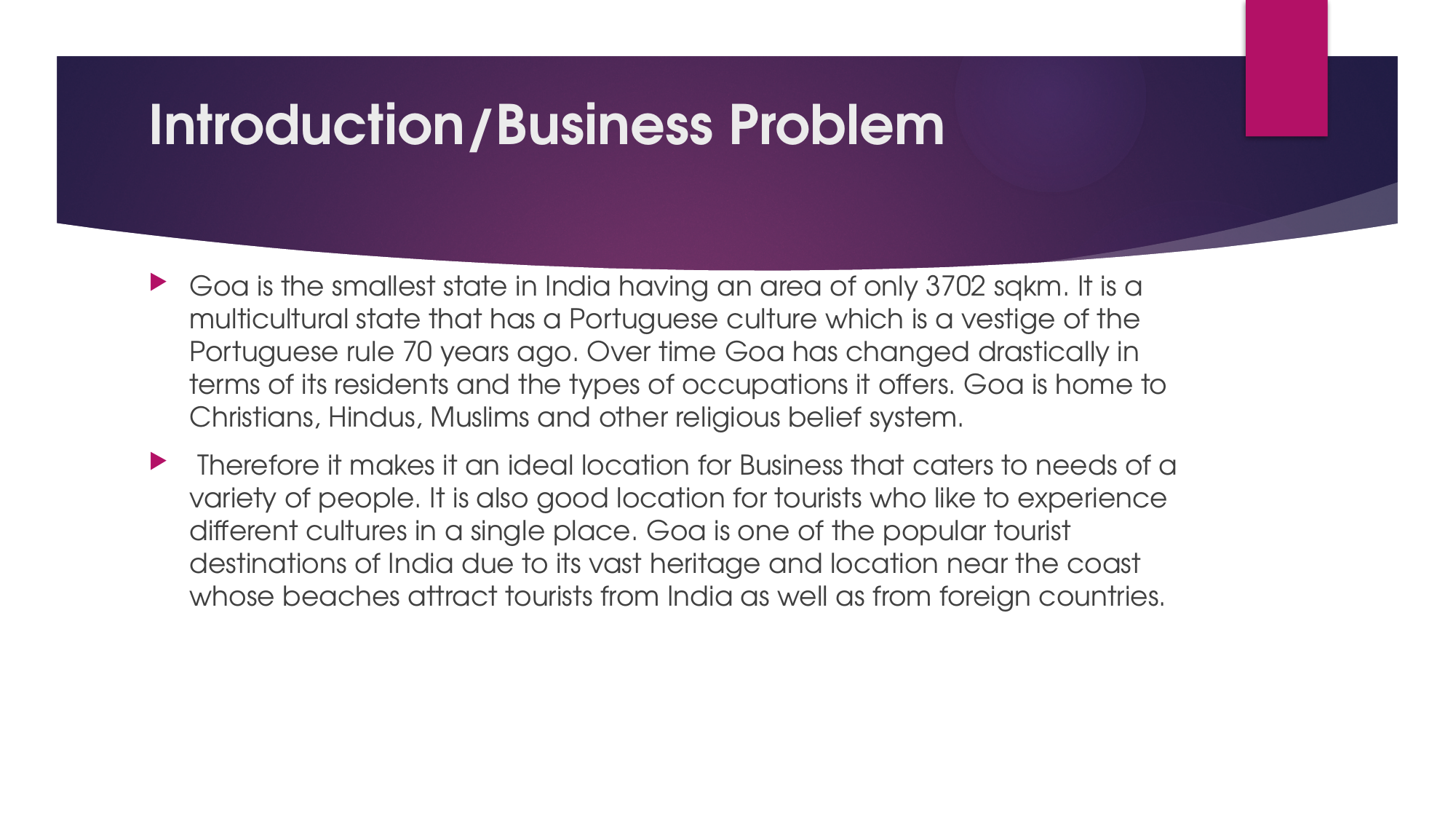

# Introduction/Business Problem
Goa is the smallest state in India having an area of only 3702 sqkm. It is a multicultural state that has a Portuguese culture which is a vestige of the Portuguese rule 70 years ago. Over time Goa has changed drastically in terms of its residents and the types of occupations it offers. Goa is home to Christians, Hindus, Muslims and other religious belief system.
 Therefore it makes it an ideal location for Business that caters to needs of a variety of people. It is also good location for tourists who like to experience different cultures in a single place. Goa is one of the popular tourist destinations of India due to its vast heritage and location near the coast whose beaches attract tourists from India as well as from foreign countries.